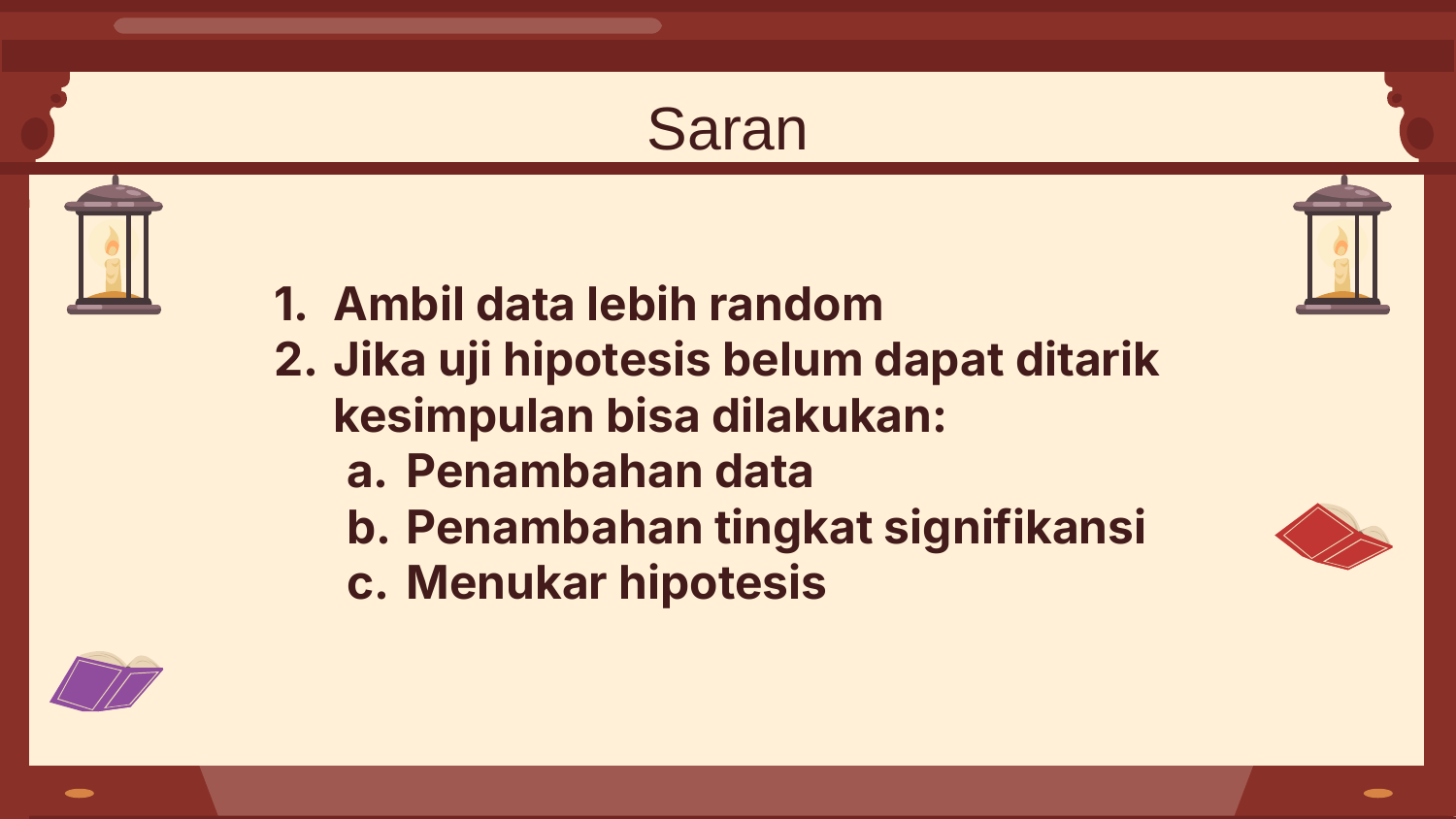

Saran
Ambil data lebih random
Jika uji hipotesis belum dapat ditarik kesimpulan bisa dilakukan:
Penambahan data
Penambahan tingkat signifikansi
Menukar hipotesis